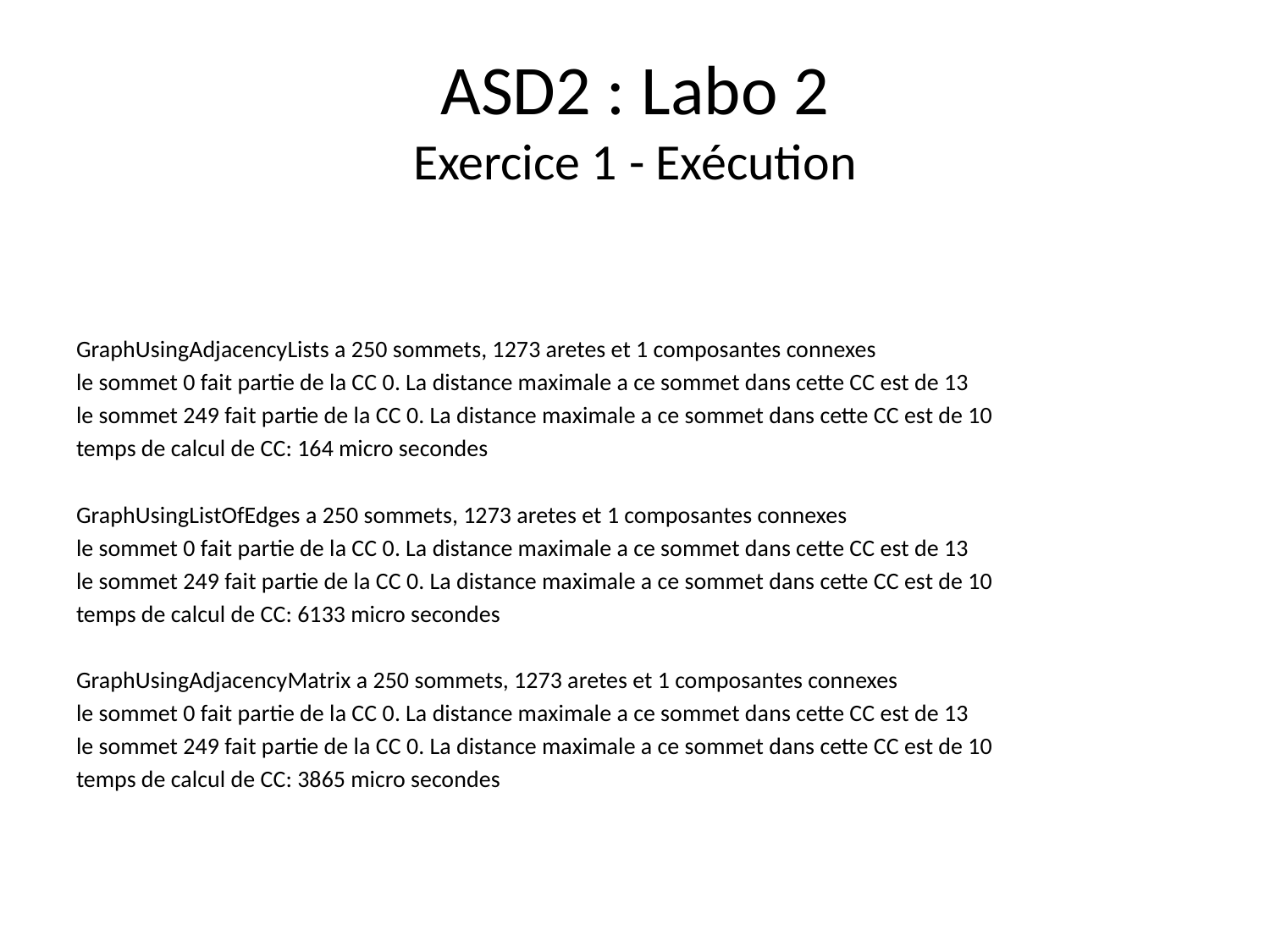

# ASD2 : Labo 2 Exercice 1 - Exécution
GraphUsingAdjacencyLists a 250 sommets, 1273 aretes et 1 composantes connexes
le sommet 0 fait partie de la CC 0. La distance maximale a ce sommet dans cette CC est de 13
le sommet 249 fait partie de la CC 0. La distance maximale a ce sommet dans cette CC est de 10
temps de calcul de CC: 164 micro secondes

GraphUsingListOfEdges a 250 sommets, 1273 aretes et 1 composantes connexes
le sommet 0 fait partie de la CC 0. La distance maximale a ce sommet dans cette CC est de 13
le sommet 249 fait partie de la CC 0. La distance maximale a ce sommet dans cette CC est de 10
temps de calcul de CC: 6133 micro secondes

GraphUsingAdjacencyMatrix a 250 sommets, 1273 aretes et 1 composantes connexes
le sommet 0 fait partie de la CC 0. La distance maximale a ce sommet dans cette CC est de 13
le sommet 249 fait partie de la CC 0. La distance maximale a ce sommet dans cette CC est de 10
temps de calcul de CC: 3865 micro secondes